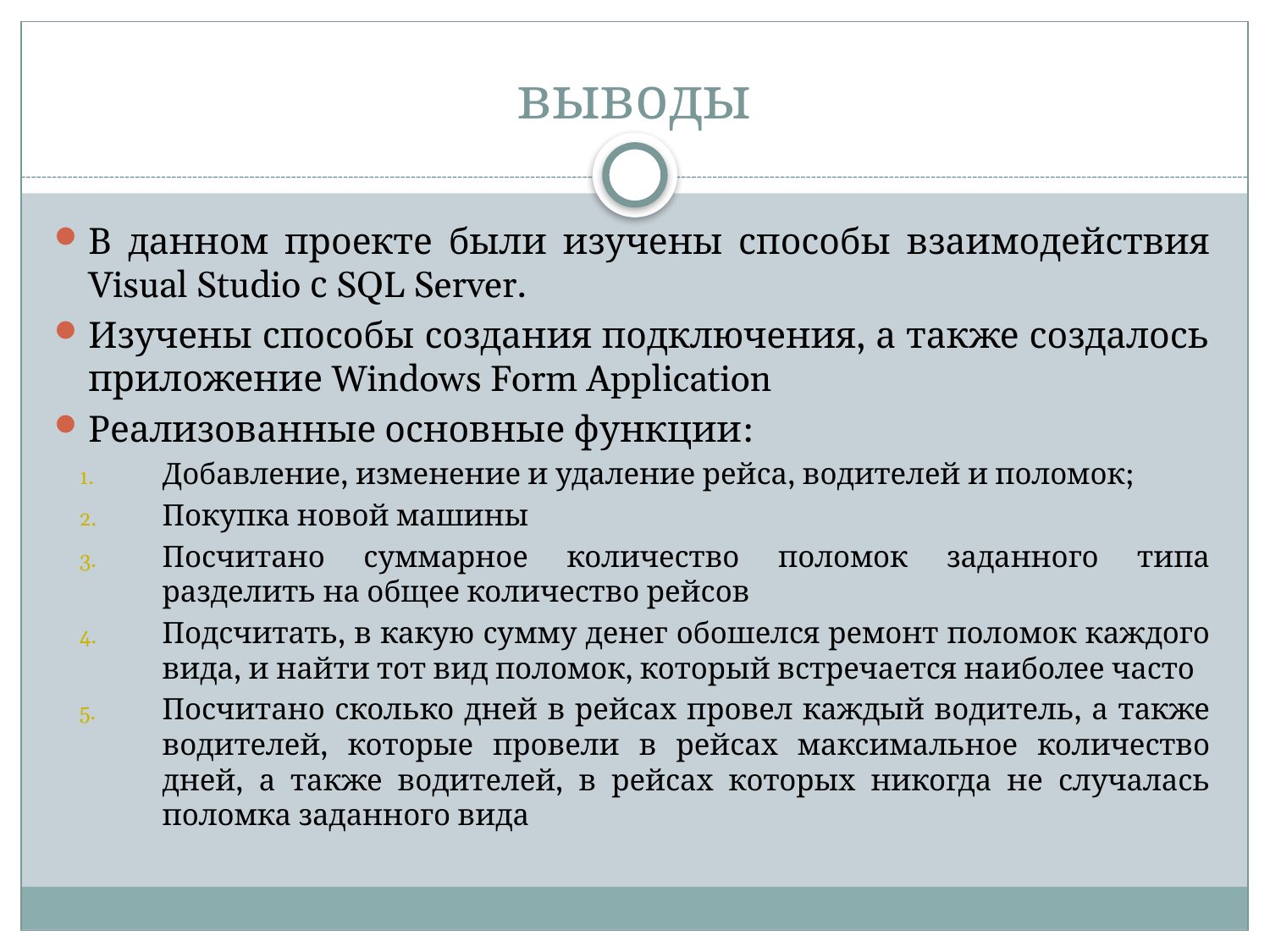

# выводы
В данном проекте были изучены способы взаимодействия Visual Studio с SQL Server.
Изучены способы создания подключения, а также создалось приложение Windows Form Application
Реализованные основные функции:
Добавление, изменение и удаление рейса, водителей и поломок;
Покупка новой машины
Посчитано суммарное количество поломок заданного типа разделить на общее количество рейсов
Подсчитать, в какую сумму денег обошелся ремонт поломок каждого вида, и найти тот вид поломок, который встречается наиболее часто
Посчитано сколько дней в рейсах провел каждый водитель, а также водителей, которые провели в рейсах максимальное количество дней, а также водителей, в рейсах которых никогда не случалась поломка заданного вида